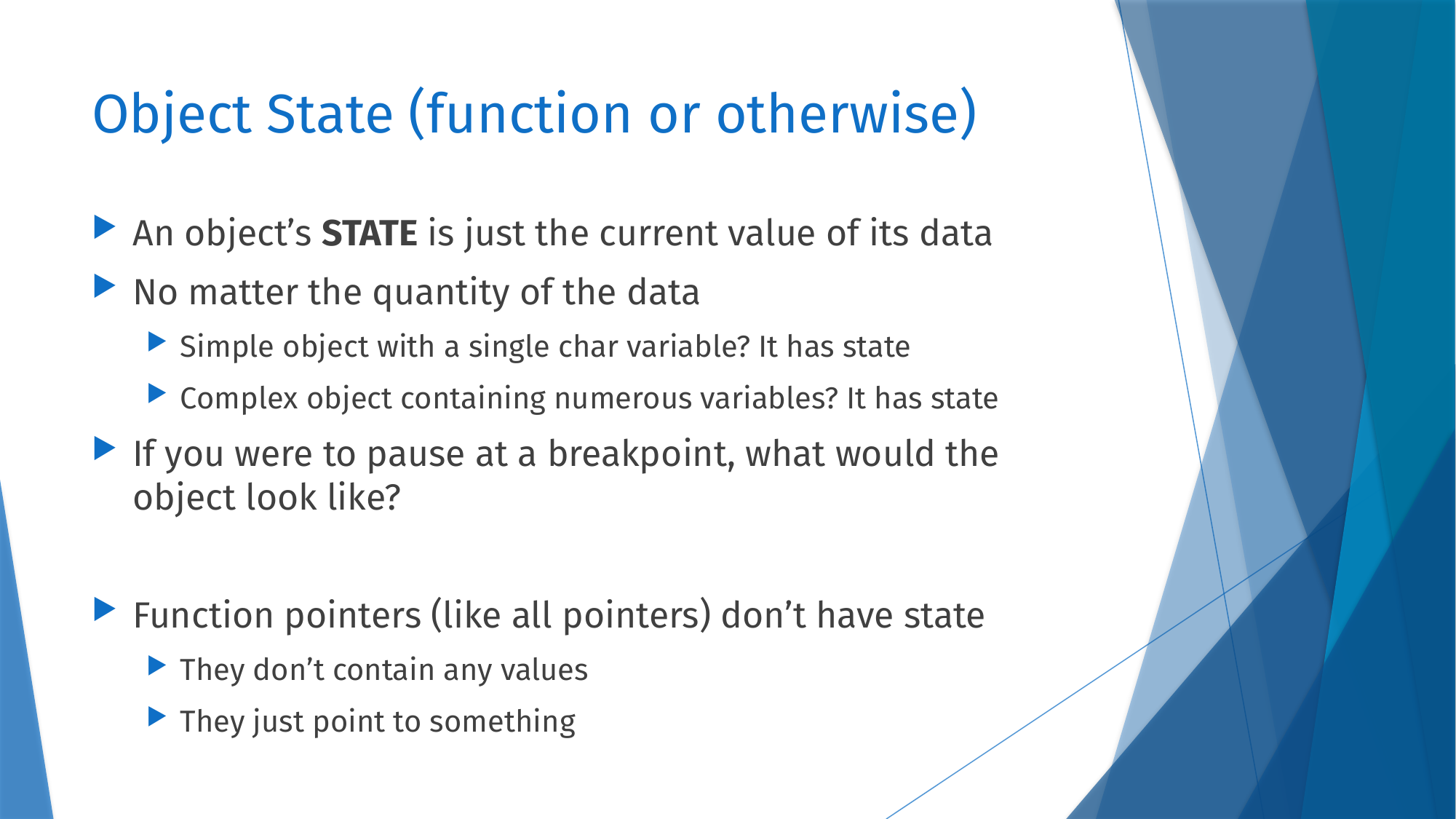

# Object State (function or otherwise)
An object’s STATE is just the current value of its data
No matter the quantity of the data
Simple object with a single char variable? It has state
Complex object containing numerous variables? It has state
If you were to pause at a breakpoint, what would the object look like?

Function pointers (like all pointers) don’t have state
They don’t contain any values
They just point to something